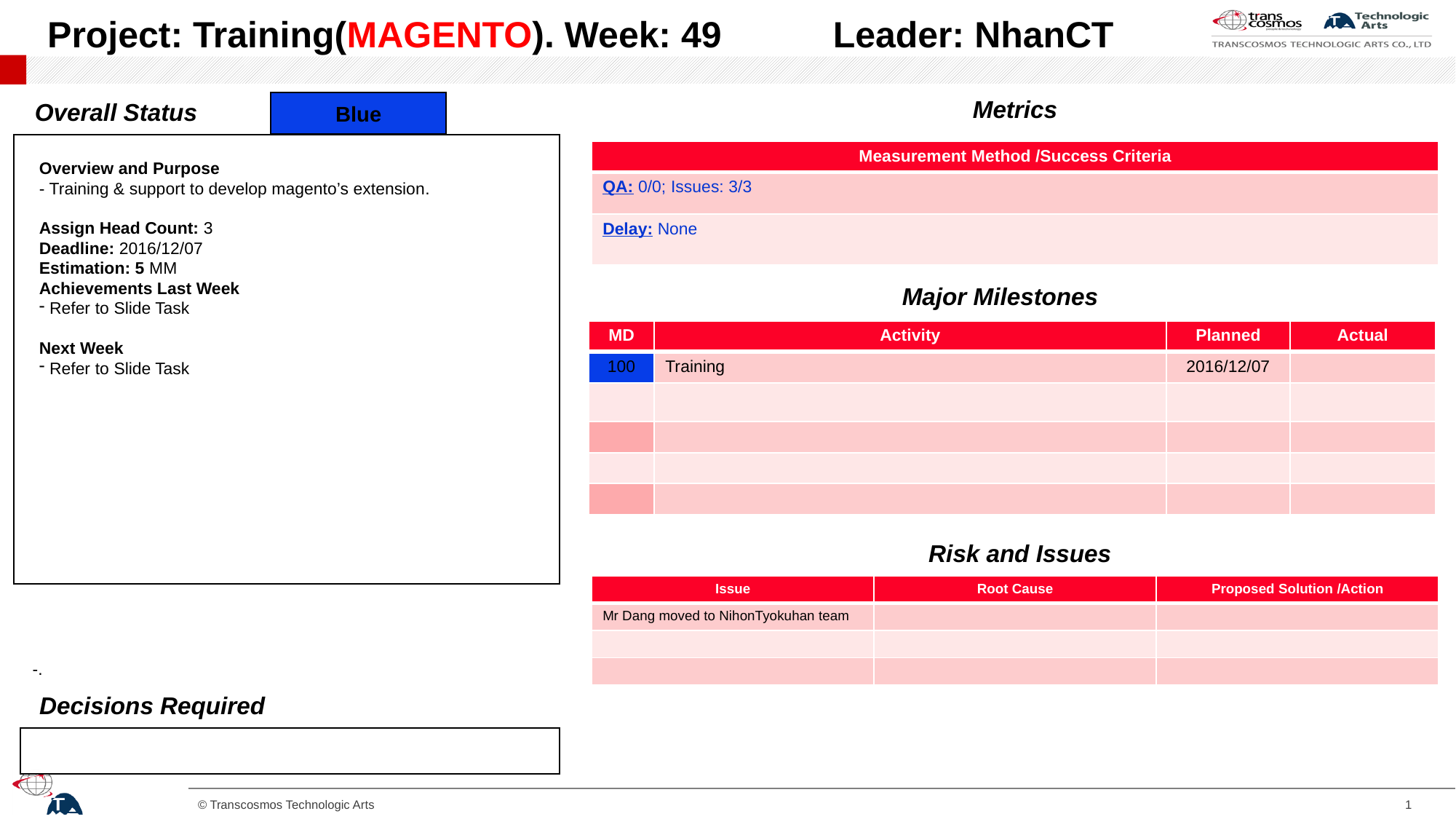

# Project: Training(MAGENTO). Week: 49           Leader: NhanCT
Metrics
Overall Status
Blue

| Measurement Method /Success Criteria |
| --- |
| QA: 0/0; Issues: 3/3 |
| Delay: None |
Overview and Purpose
- Training & support to develop magento’s extension.

Assign Head Count: 3
Deadline: 2016/12/07
Estimation: 5 MM
Achievements Last Week
 Refer to Slide Task

Next Week
 Refer to Slide Task

Major Milestones
| MD | Activity | Planned | Actual |
| --- | --- | --- | --- |
| 100 | Training | 2016/12/07 |  |
|  |  |  |  |
|  |  |  |  |
|  |  |  |  |
|  |  |  |  |
Risk and Issues
| Issue | Root Cause | Proposed Solution /Action |
| --- | --- | --- |
| Mr Dang moved to NihonTyokuhan team |  |  |
|  |  |  |
|  |  |  |
-.
Decisions Required